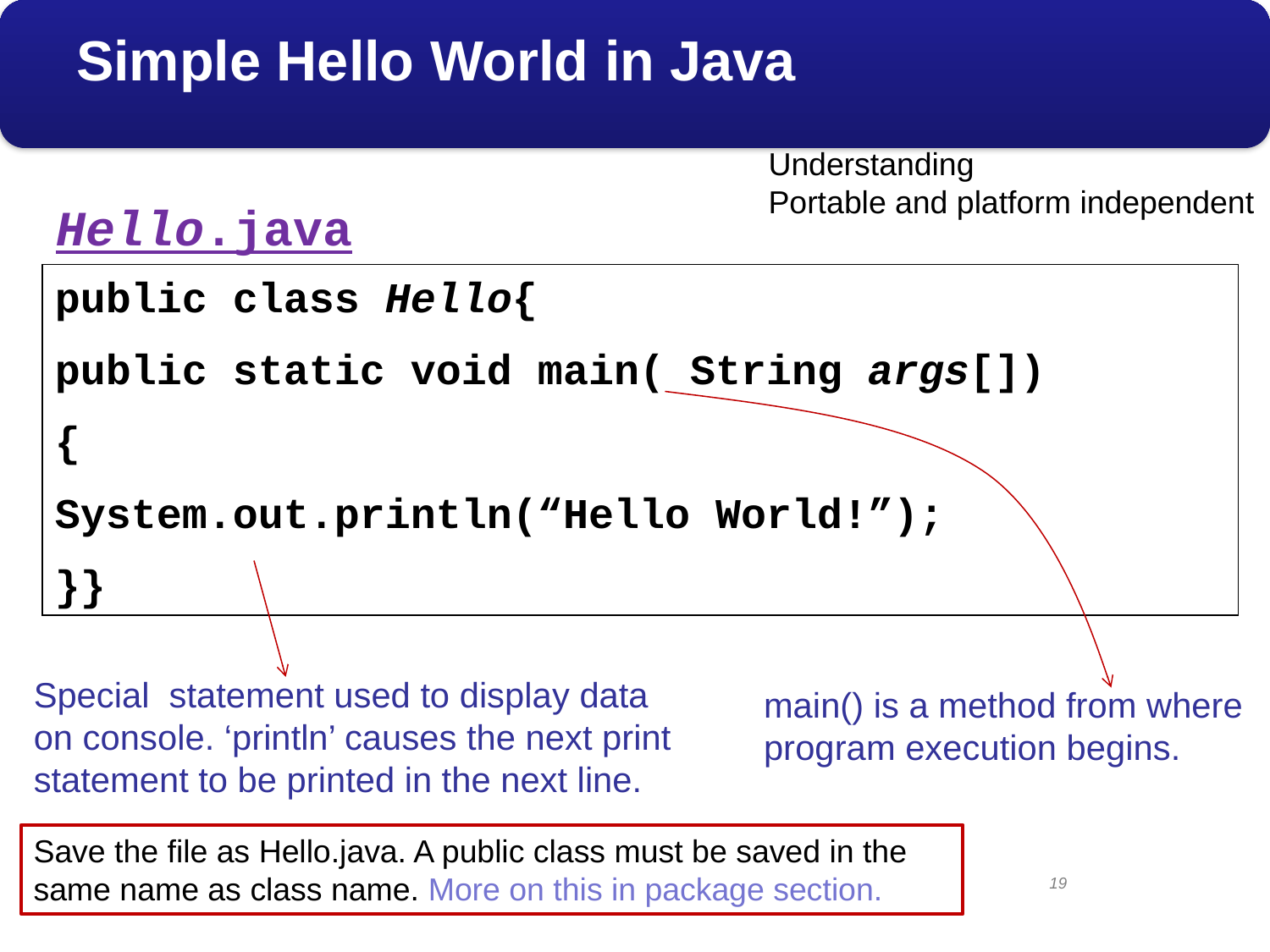

# Simple Hello World in Java
Understanding
Portable and platform independent
Hello.java
public class Hello{
public static void main( String args[])
{
System.out.println(“Hello World!”);
}}

Special  statement used to display data on console. ‘println’ causes the next print statement to be printed in the next line.
main() is a method from where program execution begins.
Save the file as Hello.java. A public class must be saved in the same name as class name. More on this in package section.
19